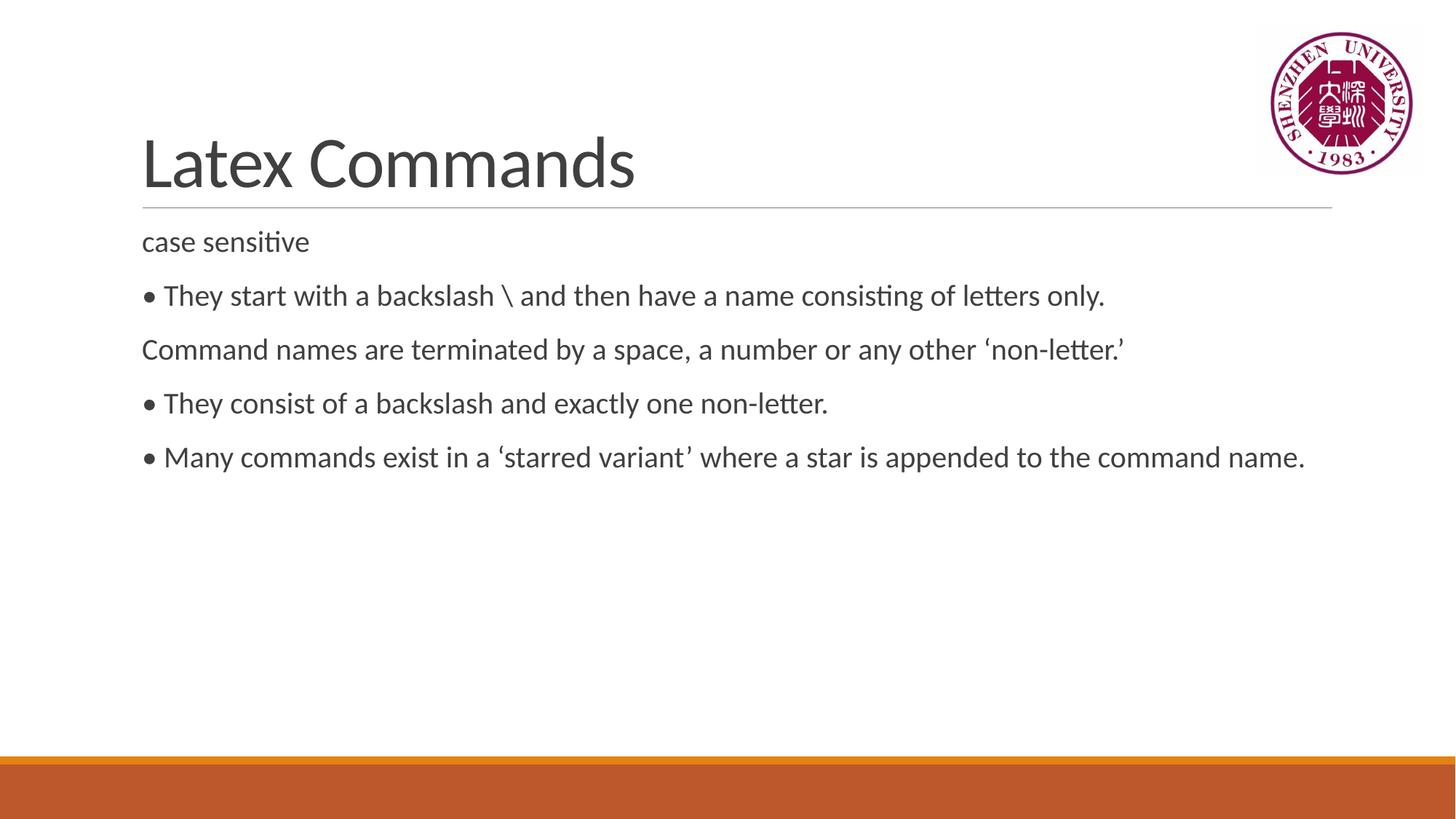

# Latex Commands
case sensitive
• They start with a backslash \ and then have a name consisting of letters only.
Command names are terminated by a space, a number or any other ‘non-letter.’
• They consist of a backslash and exactly one non-letter.
• Many commands exist in a ‘starred variant’ where a star is appended to the command name.